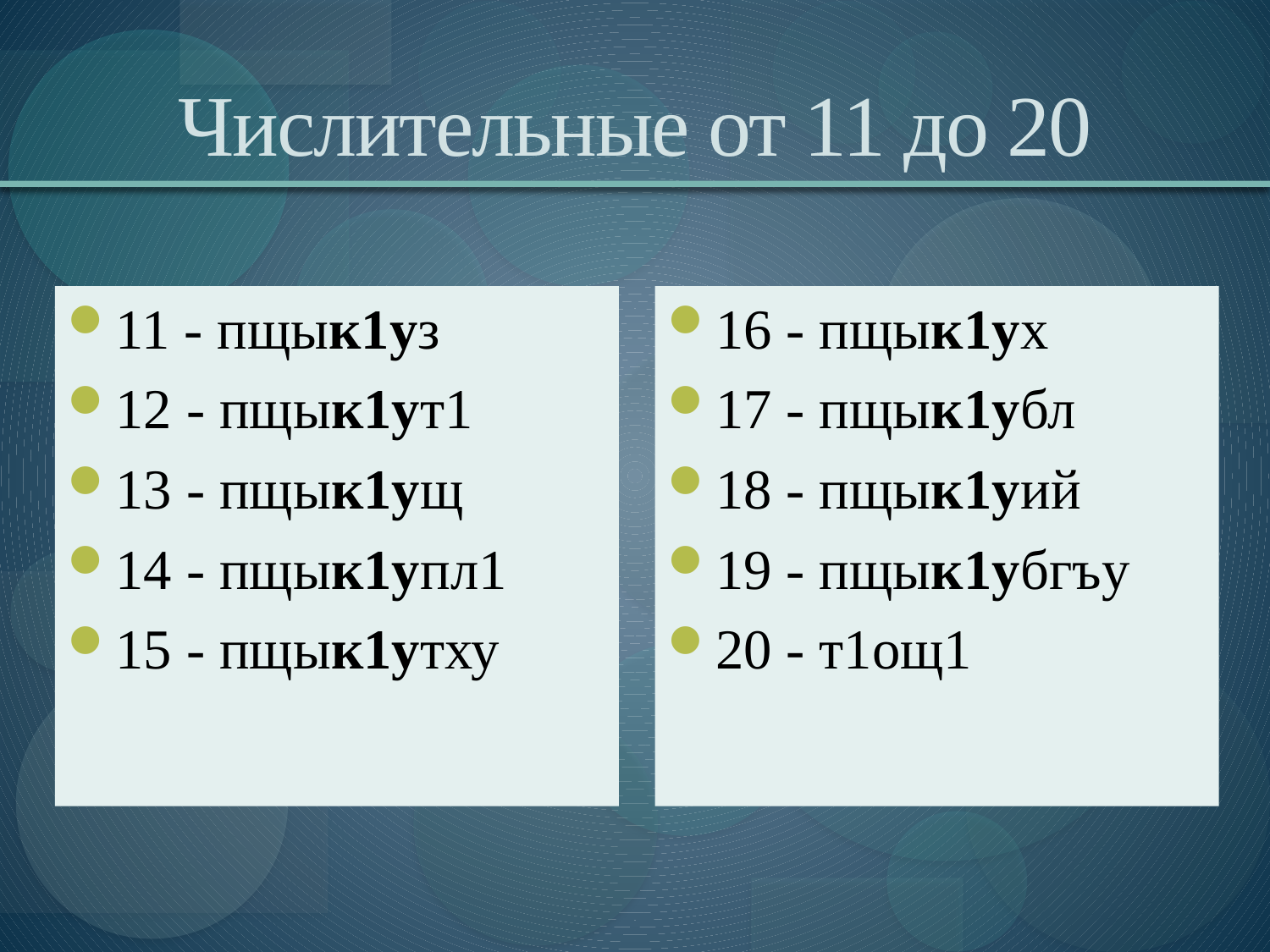

# Числительные от 11 до 20
11 - пщык1уз
12 - пщык1ут1
13 - пщык1ущ
14 - пщык1упл1
15 - пщык1утху
16 - пщык1ух
17 - пщык1убл
18 - пщык1уий
19 - пщык1убгъу
20 - т1ощ1